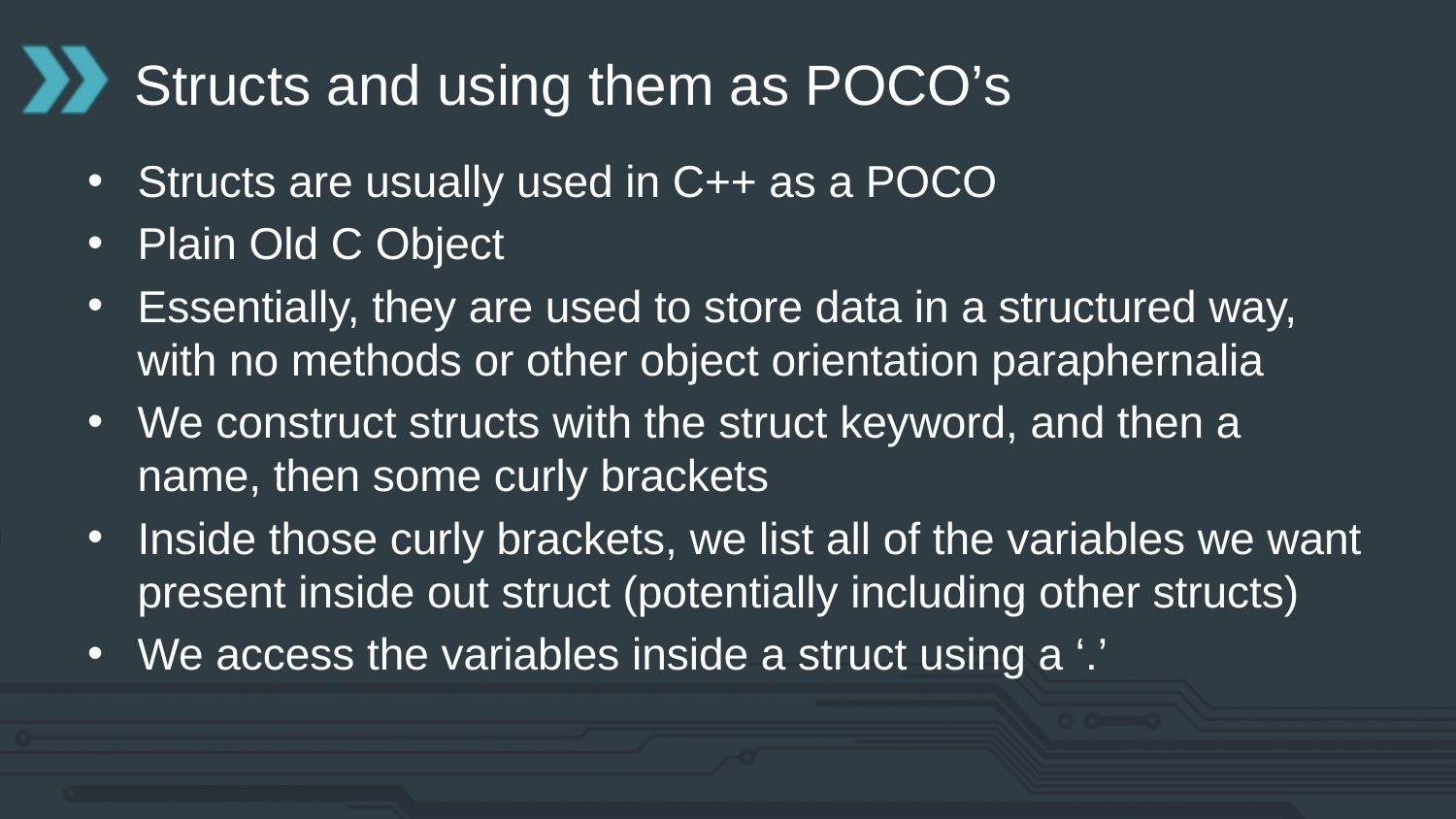

# Structs and using them as POCO’s
Structs are usually used in C++ as a POCO
Plain Old C Object
Essentially, they are used to store data in a structured way, with no methods or other object orientation paraphernalia
We construct structs with the struct keyword, and then a name, then some curly brackets
Inside those curly brackets, we list all of the variables we want present inside out struct (potentially including other structs)
We access the variables inside a struct using a ‘.’